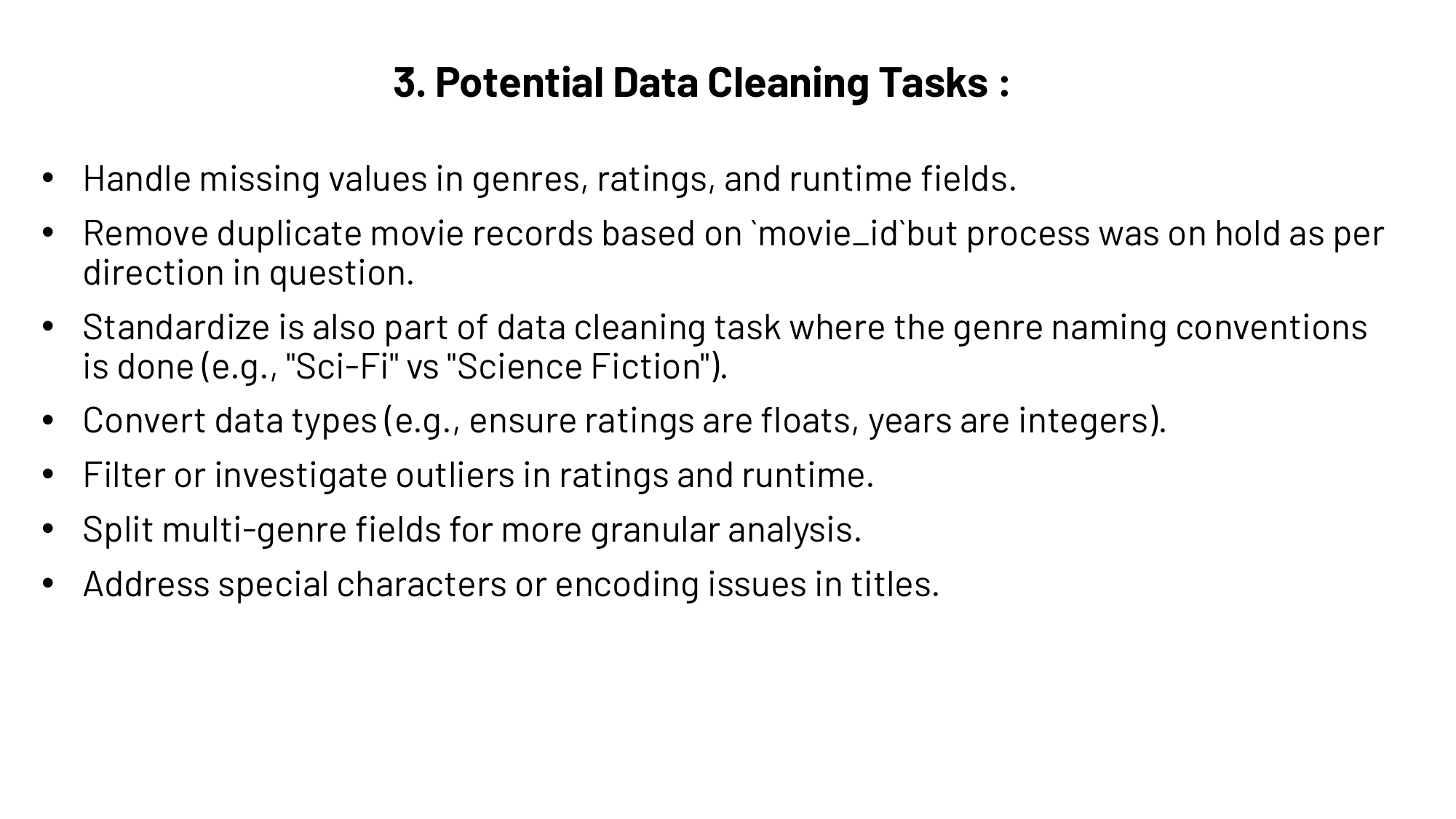

# 3. Potential Data Cleaning Tasks :
Handle missing values in genres, ratings, and runtime fields.
Remove duplicate movie records based on `movie_id`but process was on hold as per direction in question.
Standardize is also part of data cleaning task where the genre naming conventions is done (e.g., "Sci-Fi" vs "Science Fiction").
Convert data types (e.g., ensure ratings are floats, years are integers).
Filter or investigate outliers in ratings and runtime.
Split multi-genre fields for more granular analysis.
Address special characters or encoding issues in titles.